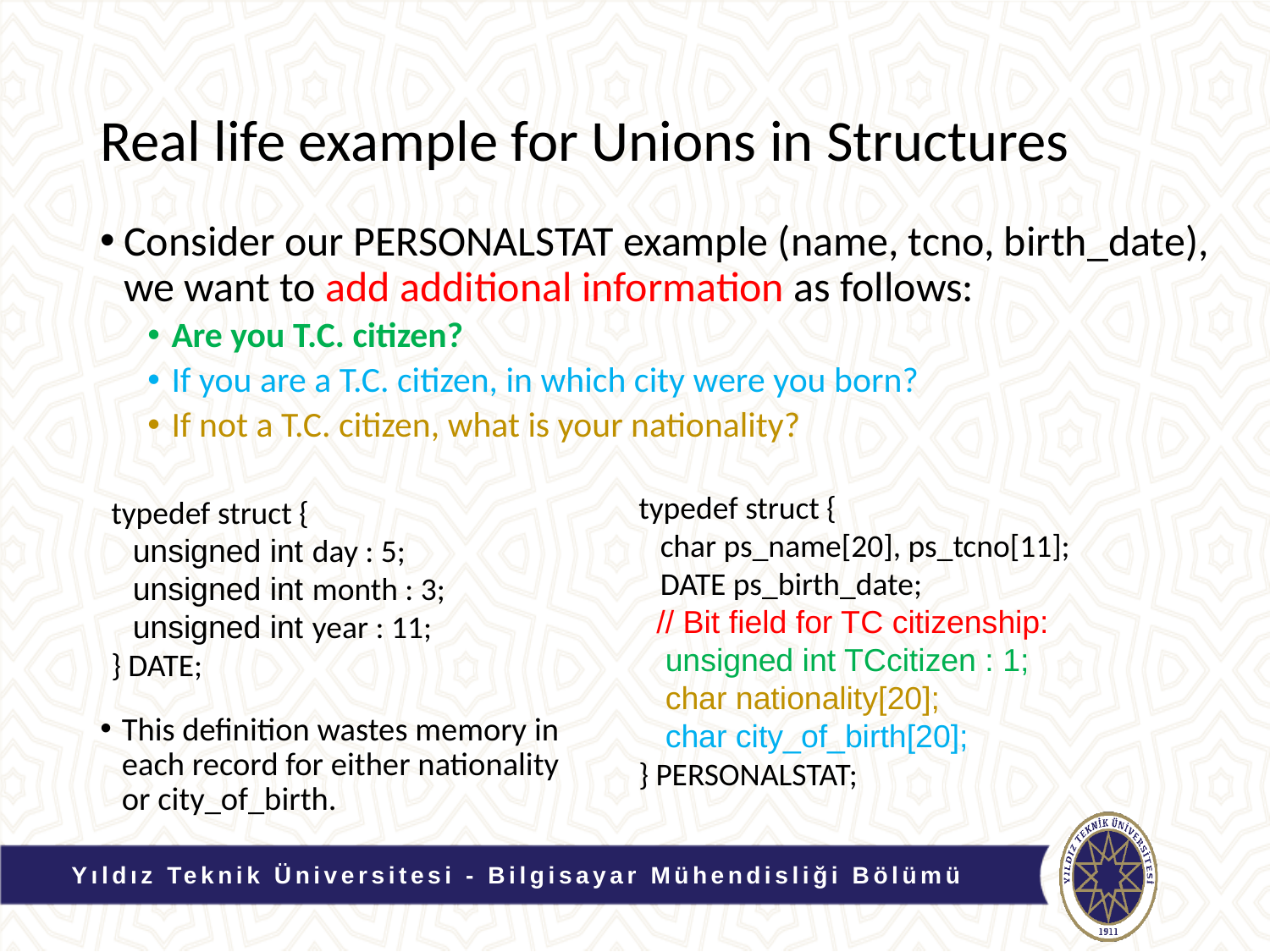

# Real life example for Unions in Structures
Consider our PERSONALSTAT example (name, tcno, birth_date), we want to add additional information as follows:
Are you T.C. citizen?
If you are a T.C. citizen, in which city were you born?
If not a T.C. citizen, what is your nationality?
typedef struct {
   char ps_name[20], ps_tcno[11];
   DATE ps_birth_date;
  // Bit field for TC citizenship:
   unsigned int TCcitizen : 1;
   char nationality[20];
   char city_of_birth[20];
} PERSONALSTAT;
typedef struct {
   unsigned int day : 5;
   unsigned int month : 3;
   unsigned int year : 11;
} DATE;
This definition wastes memory in each record for either nationality or city_of_birth.
Yıldız Teknik Üniversitesi - Bilgisayar Mühendisliği Bölümü